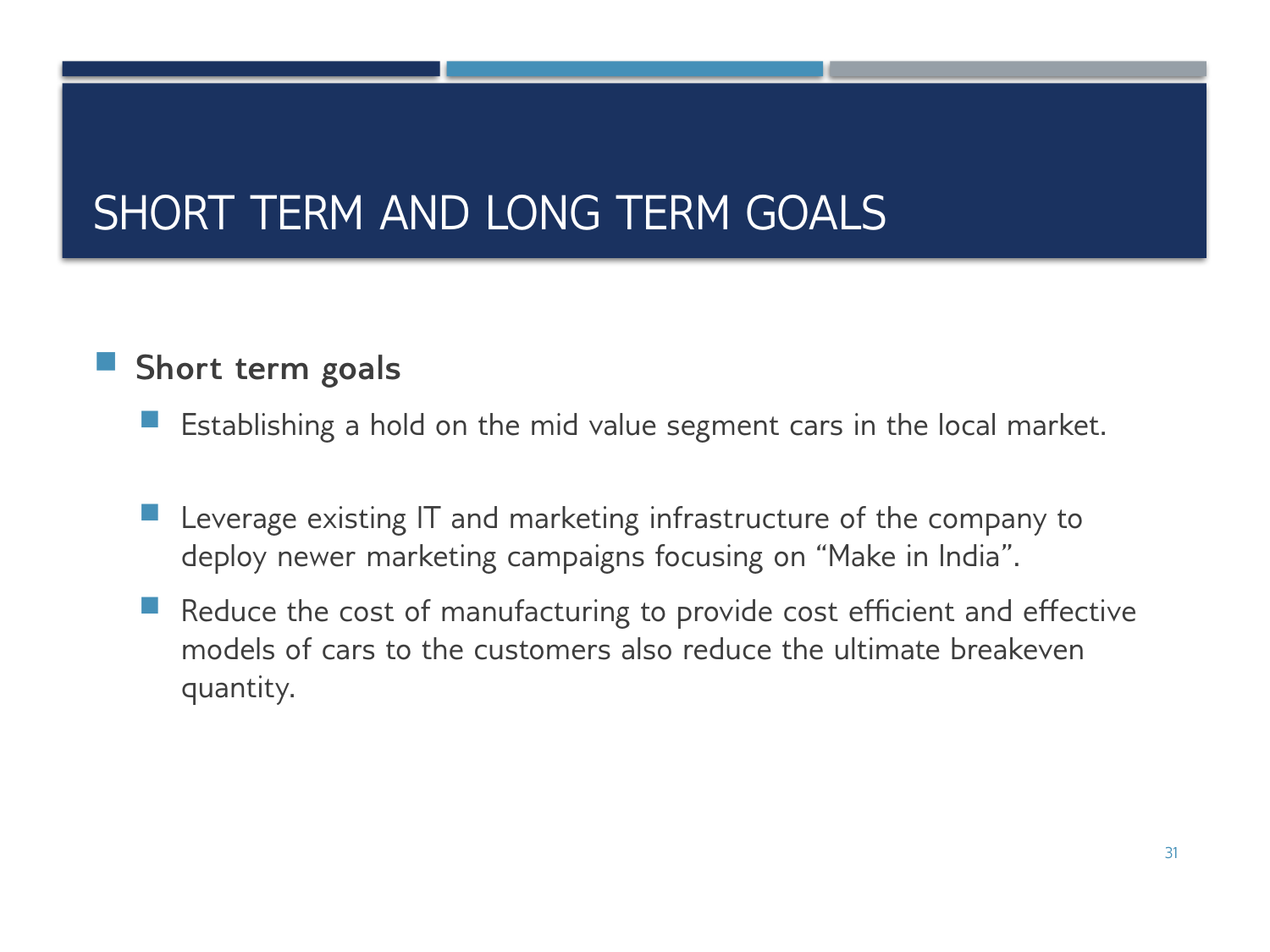

# Short term and long term goals
Short term goals
Establishing a hold on the mid value segment cars in the local market.
Leverage existing IT and marketing infrastructure of the company to deploy newer marketing campaigns focusing on “Make in India”.
Reduce the cost of manufacturing to provide cost efficient and effective models of cars to the customers also reduce the ultimate breakeven quantity.

31